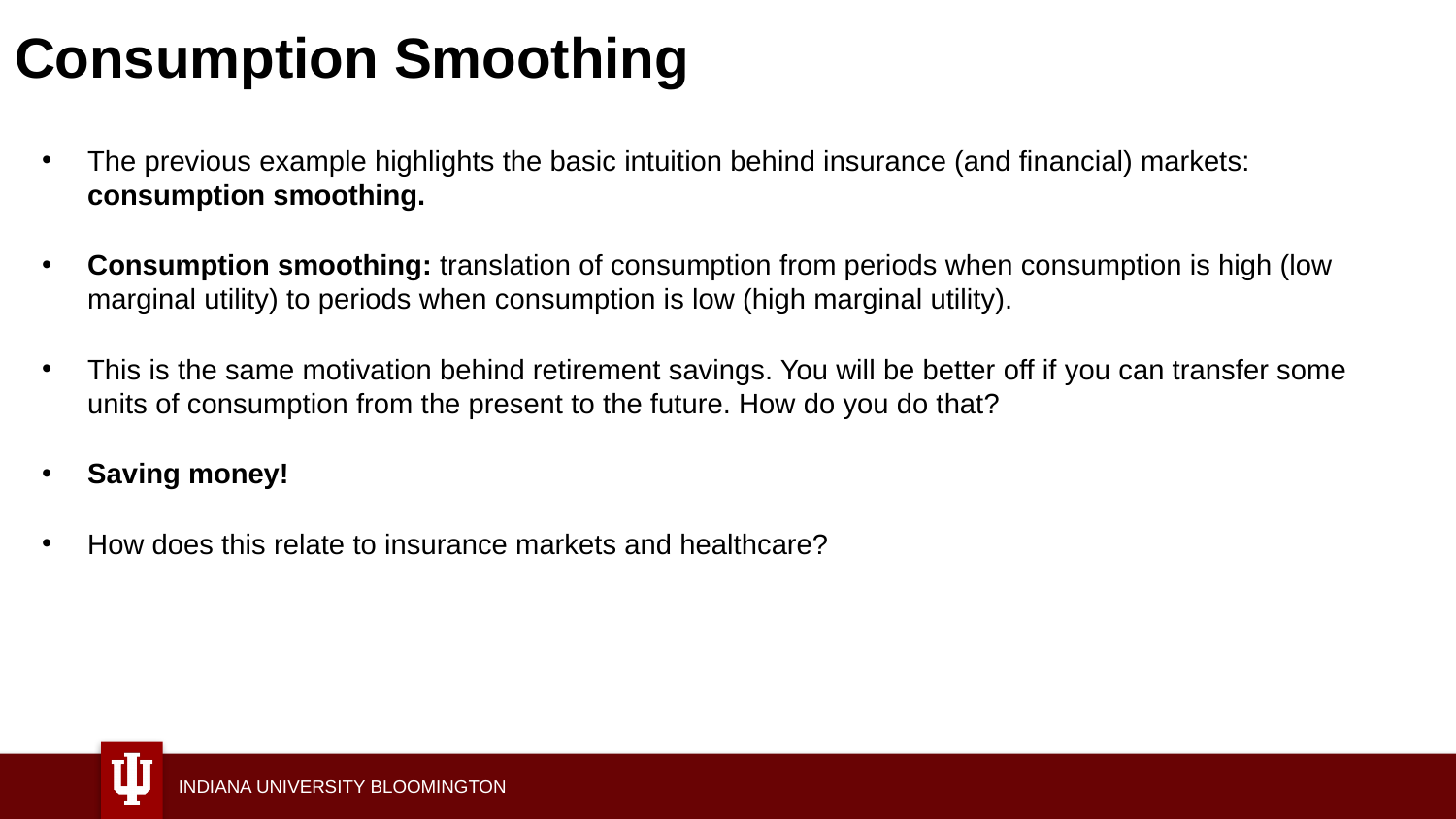

# Consumption Smoothing
The previous example highlights the basic intuition behind insurance (and financial) markets: consumption smoothing.
Consumption smoothing: translation of consumption from periods when consumption is high (low marginal utility) to periods when consumption is low (high marginal utility).
This is the same motivation behind retirement savings. You will be better off if you can transfer some units of consumption from the present to the future. How do you do that?
Saving money!
How does this relate to insurance markets and healthcare?